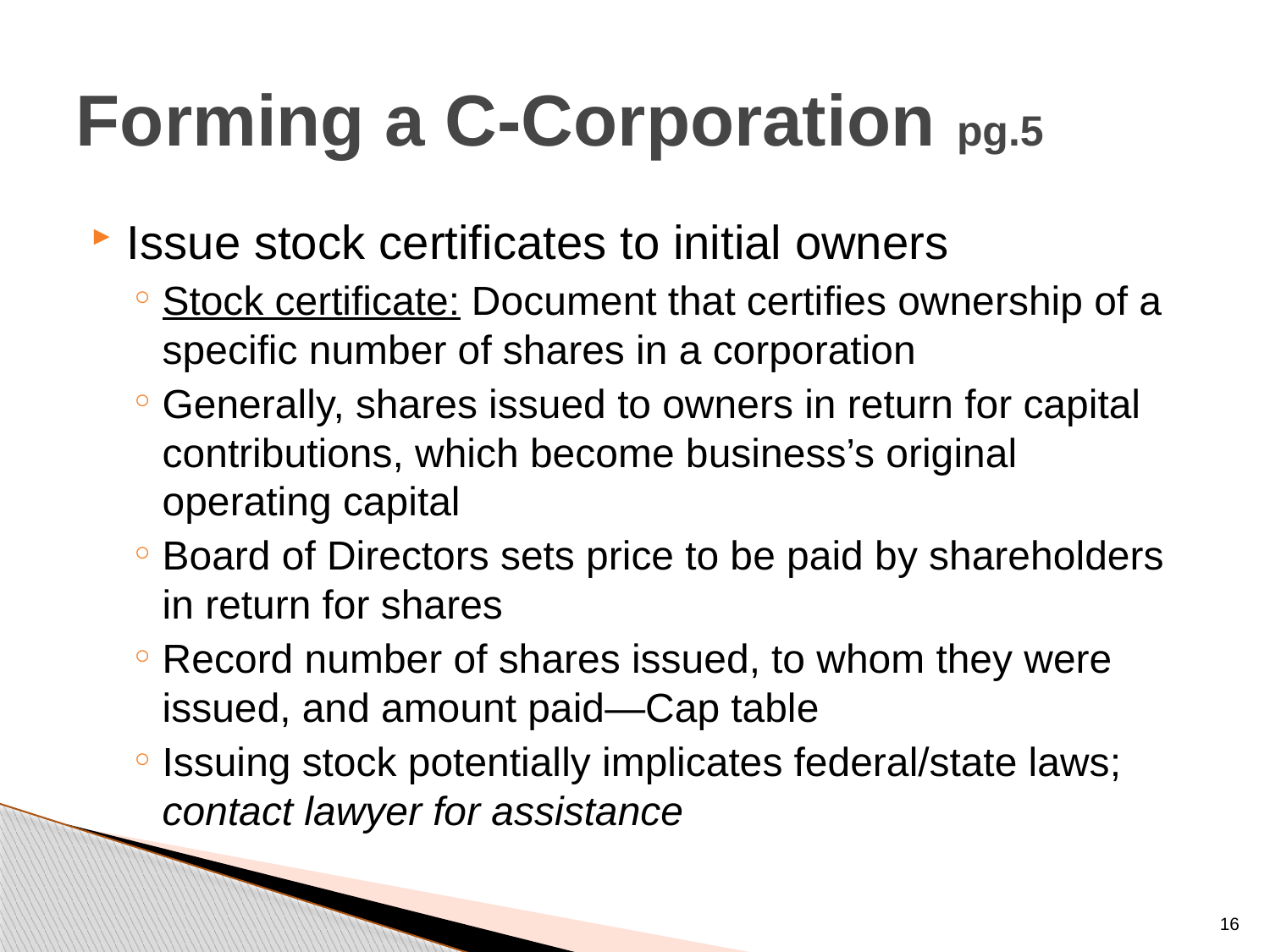

# Forming a C-Corporation pg.5
Issue stock certificates to initial owners
Stock certificate: Document that certifies ownership of a specific number of shares in a corporation
Generally, shares issued to owners in return for capital contributions, which become business’s original operating capital
Board of Directors sets price to be paid by shareholders in return for shares
Record number of shares issued, to whom they were issued, and amount paid—Cap table
Issuing stock potentially implicates federal/state laws; contact lawyer for assistance
16